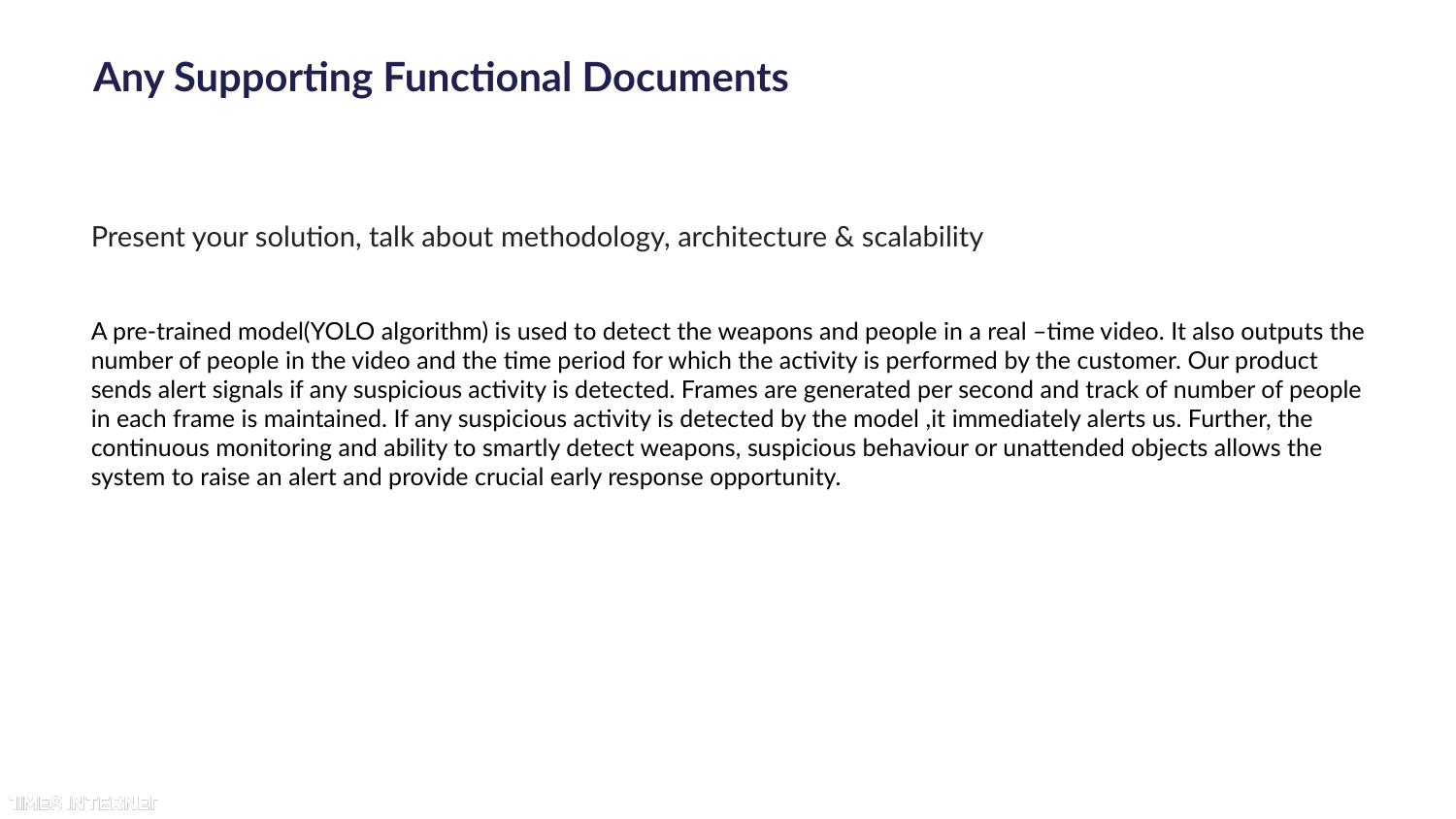

# Any Supporting Functional Documents
Present your solution, talk about methodology, architecture & scalability

A pre-trained model(YOLO algorithm) is used to detect the weapons and people in a real –time video. It also outputs the number of people in the video and the time period for which the activity is performed by the customer. Our product sends alert signals if any suspicious activity is detected. Frames are generated per second and track of number of people in each frame is maintained. If any suspicious activity is detected by the model ,it immediately alerts us. Further, the continuous monitoring and ability to smartly detect weapons, suspicious behaviour or unattended objects allows the system to raise an alert and provide crucial early response opportunity.